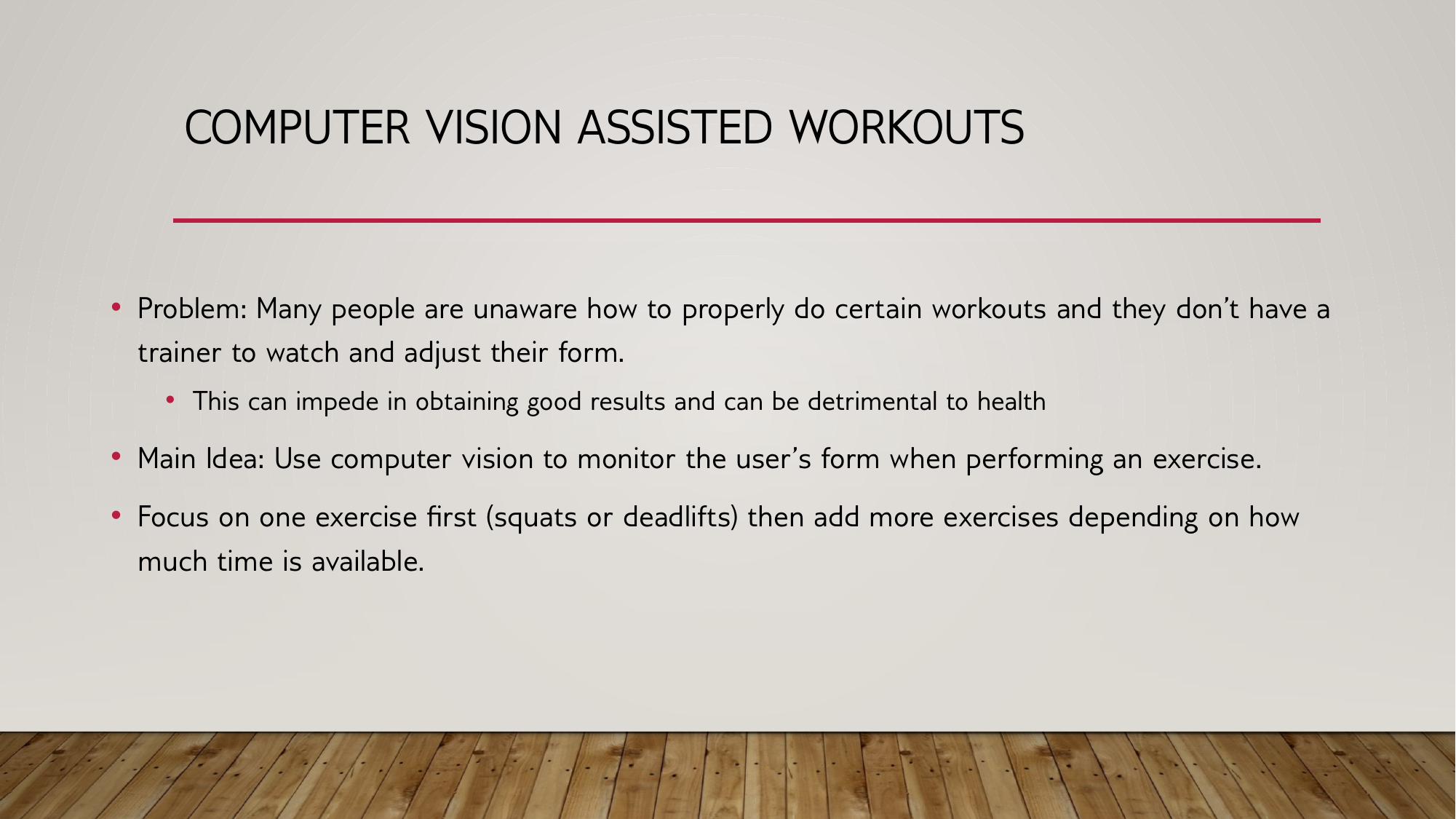

# Computer Vision Assisted Workouts
Problem: Many people are unaware how to properly do certain workouts and they don’t have a trainer to watch and adjust their form.
This can impede in obtaining good results and can be detrimental to health
Main Idea: Use computer vision to monitor the user’s form when performing an exercise.
Focus on one exercise first (squats or deadlifts) then add more exercises depending on how much time is available.